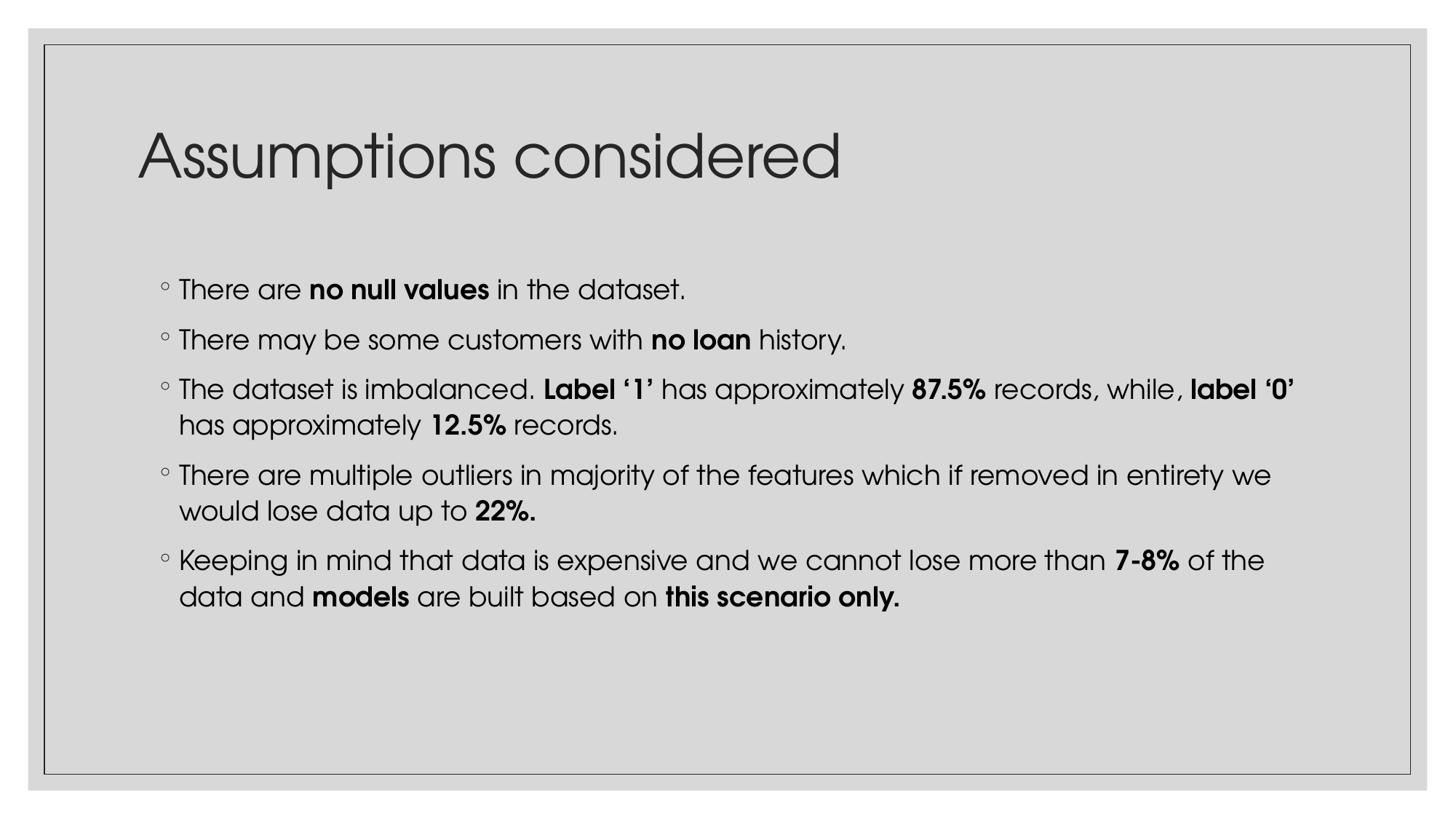

# Assumptions considered
There are no null values in the dataset.
There may be some customers with no loan history.
The dataset is imbalanced. Label ‘1’ has approximately 87.5% records, while, label ‘0’ has approximately 12.5% records.
There are multiple outliers in majority of the features which if removed in entirety we would lose data up to 22%.
Keeping in mind that data is expensive and we cannot lose more than 7-8% of the data and models are built based on this scenario only.